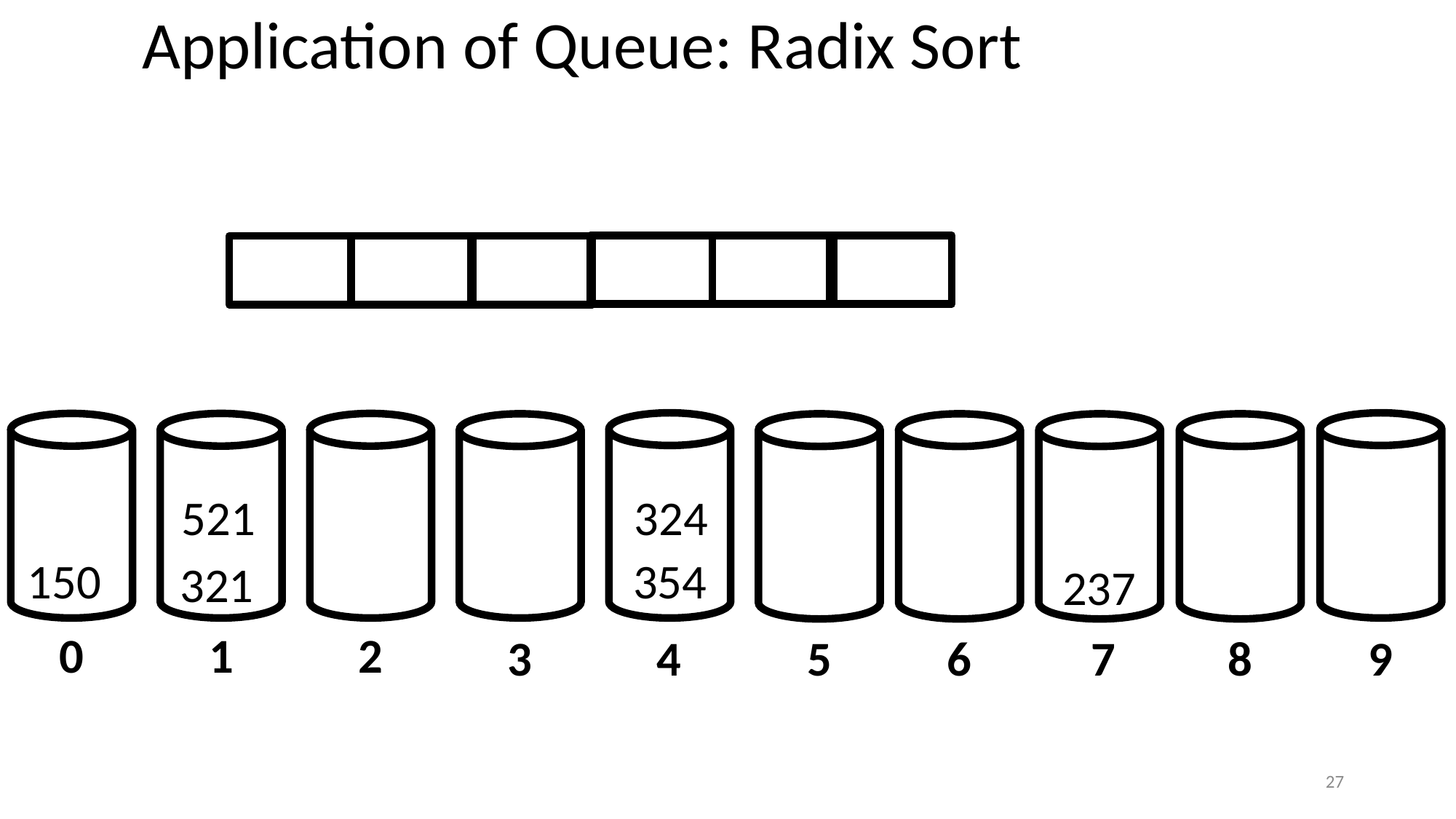

# Application of Queue: Radix Sort

521
324
150
354
321
237
0
1
2
7
8
9
6
4
5
3
27